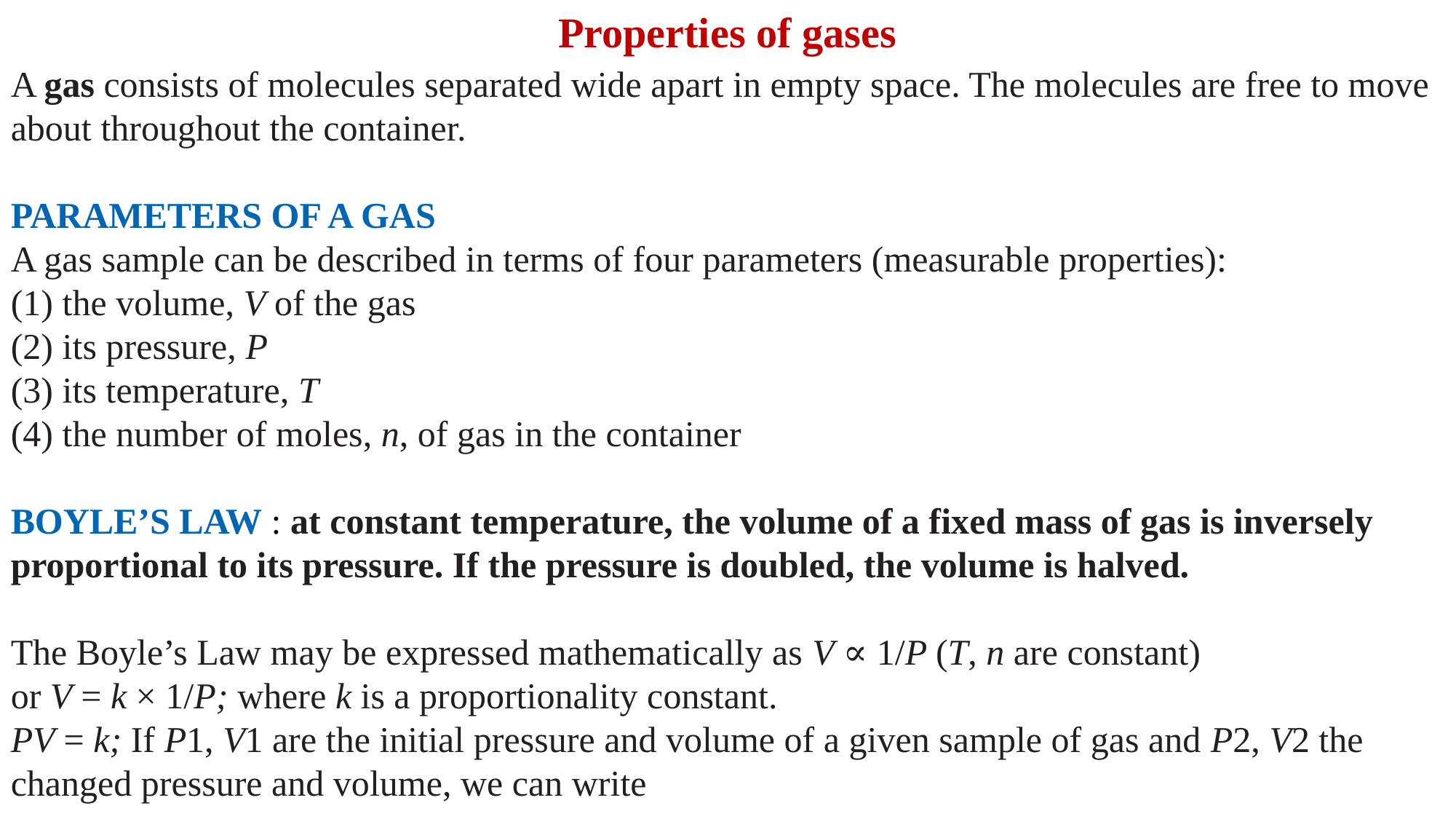

Properties of gases
A gas consists of molecules separated wide apart in empty space. The molecules are free to move about throughout the container.

PARAMETERS OF A GAS
A gas sample can be described in terms of four parameters (measurable properties):
(1) the volume, V of the gas
(2) its pressure, P
(3) its temperature, T
(4) the number of moles, n, of gas in the container

BOYLE’S LAW : at constant temperature, the volume of a fixed mass of gas is inversely
proportional to its pressure. If the pressure is doubled, the volume is halved.
The Boyle’s Law may be expressed mathematically as V ∝ 1/P (T, n are constant)
or V = k × 1/P; where k is a proportionality constant.
PV = k; If P1, V1 are the initial pressure and volume of a given sample of gas and P2, V2 the changed pressure and volume, we can write